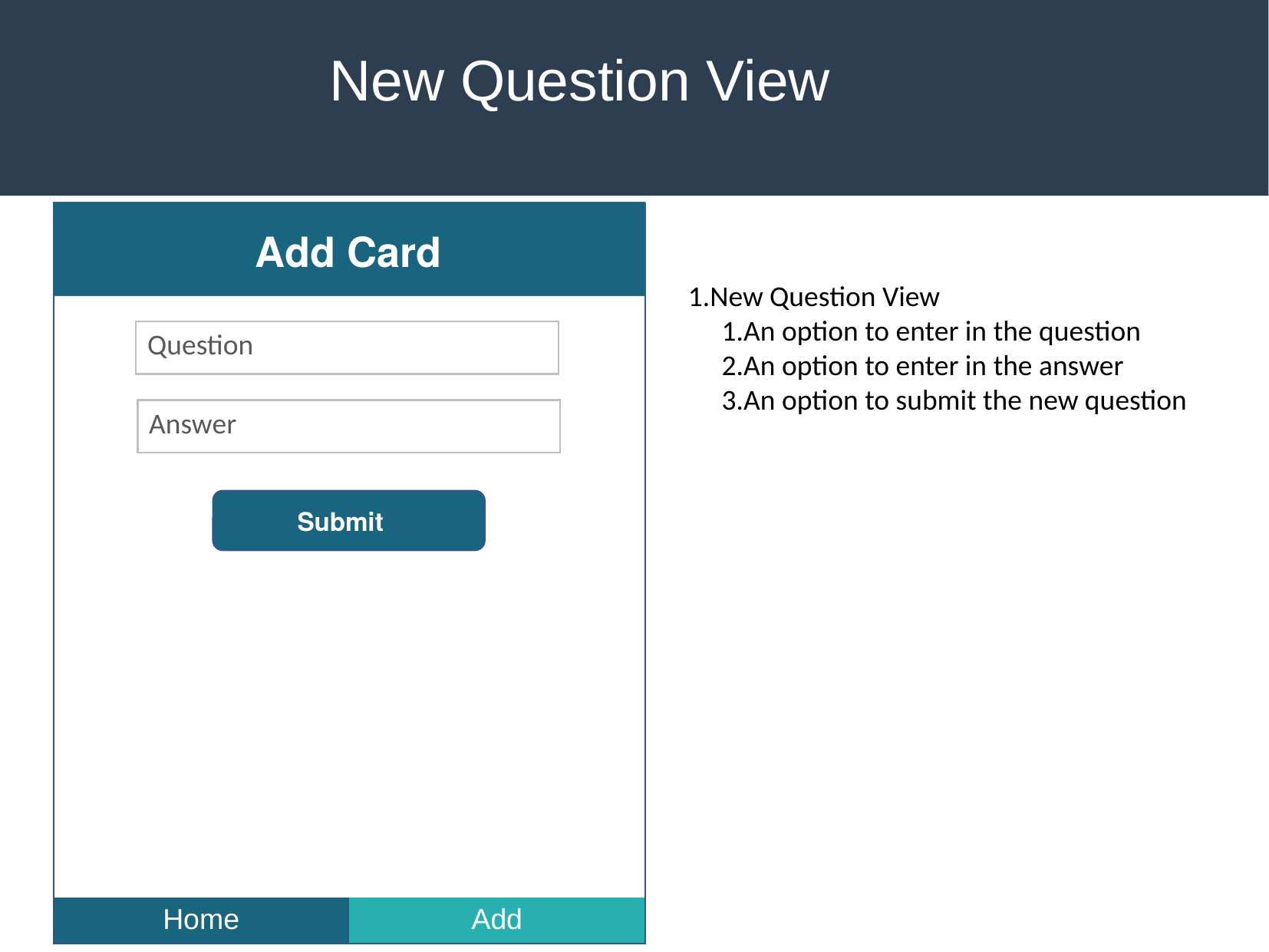

New Question View

Add Card

New Question View
An option to enter in the question
An option to enter in the answer
An option to submit the new question
Question

Answer

Submit
| Home | Add |
| --- | --- |